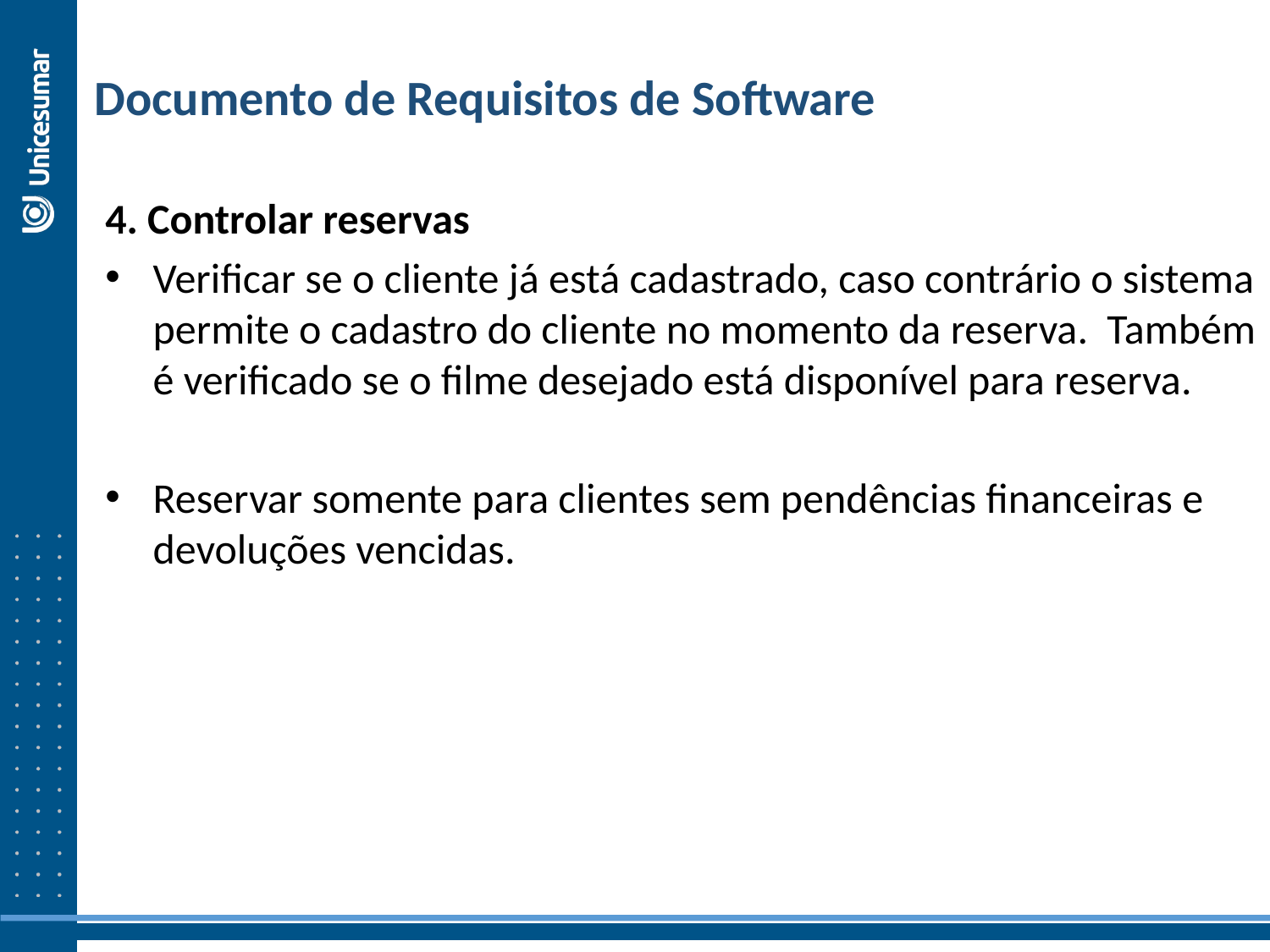

Documento de Requisitos de Software
4. Controlar reservas
Verificar se o cliente já está cadastrado, caso contrário o sistema permite o cadastro do cliente no momento da reserva.  Também é verificado se o filme desejado está disponível para reserva.

Reservar somente para clientes sem pendências financeiras e devoluções vencidas.